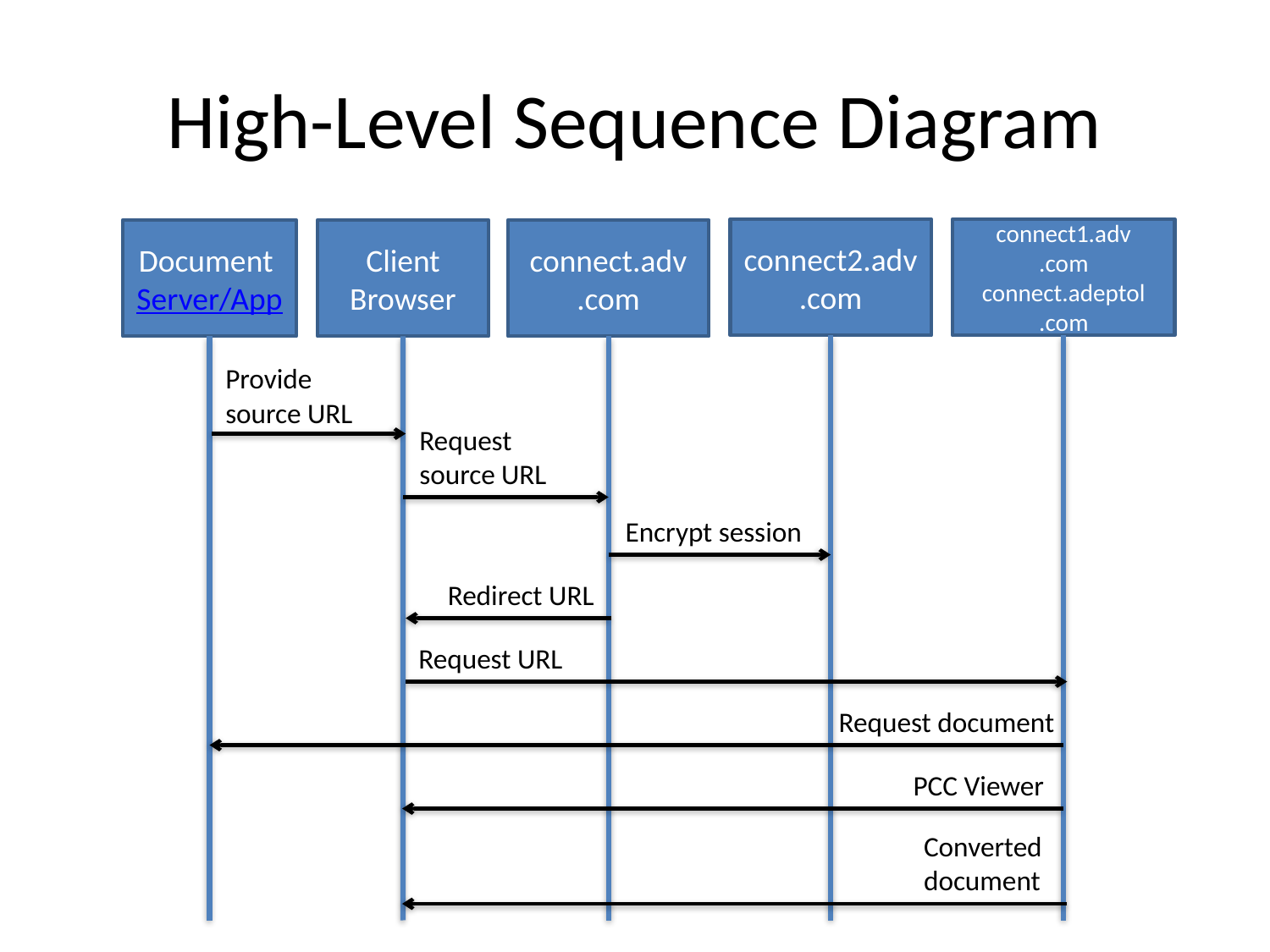

# High-Level Sequence Diagram
connect2.adv
.com
connect1.adv
.com
connect.adeptol
.com
Document Server/App
Client Browser
connect.adv
.com
Provide
source URL
Request
source URL
Encrypt session
Redirect URL
Request URL
Request document
PCC Viewer
Converted
document